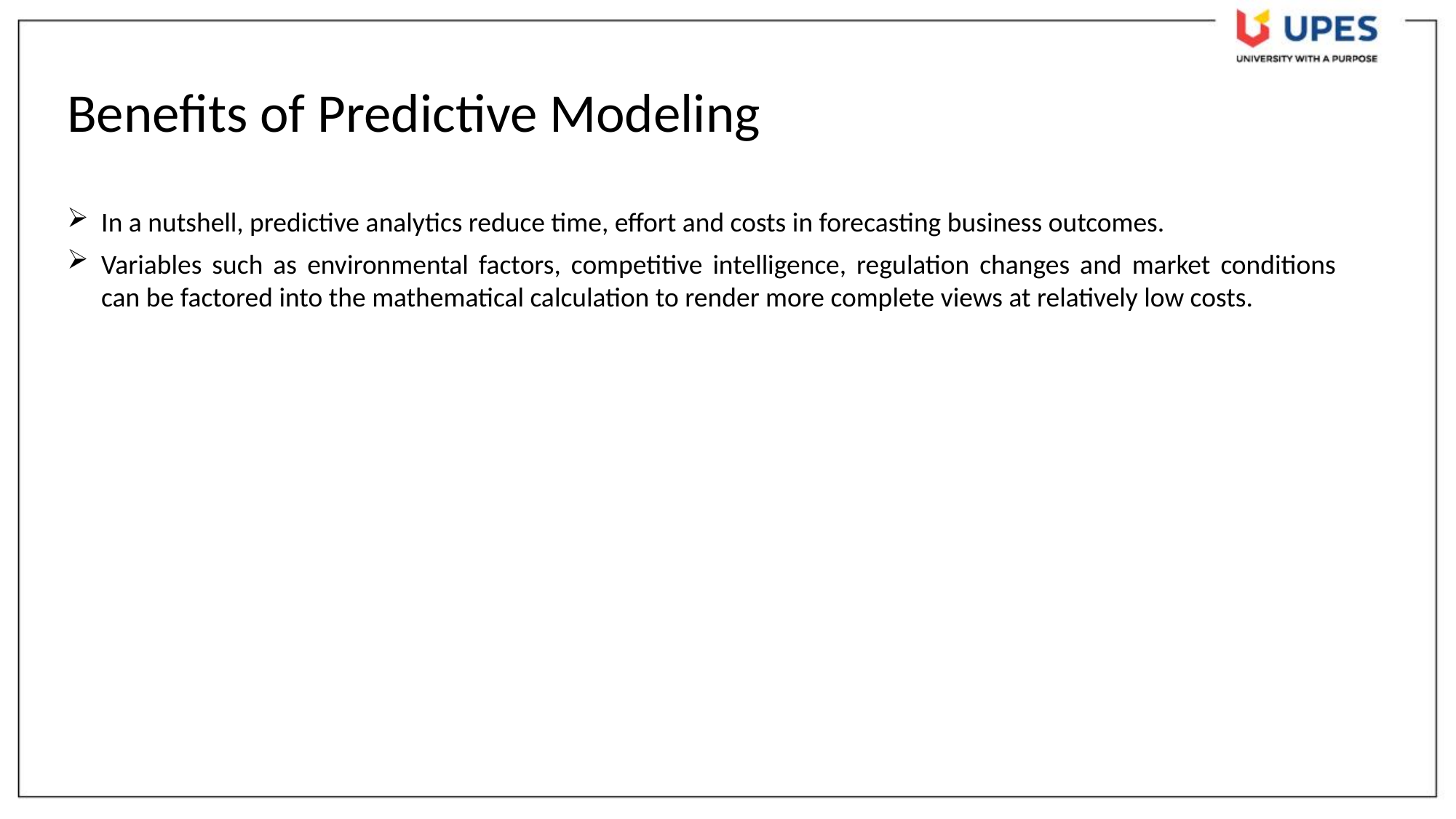

Benefits of Predictive Modeling
In a nutshell, predictive analytics reduce time, effort and costs in forecasting business outcomes.
Variables such as environmental factors, competitive intelligence, regulation changes and market conditions can be factored into the mathematical calculation to render more complete views at relatively low costs.